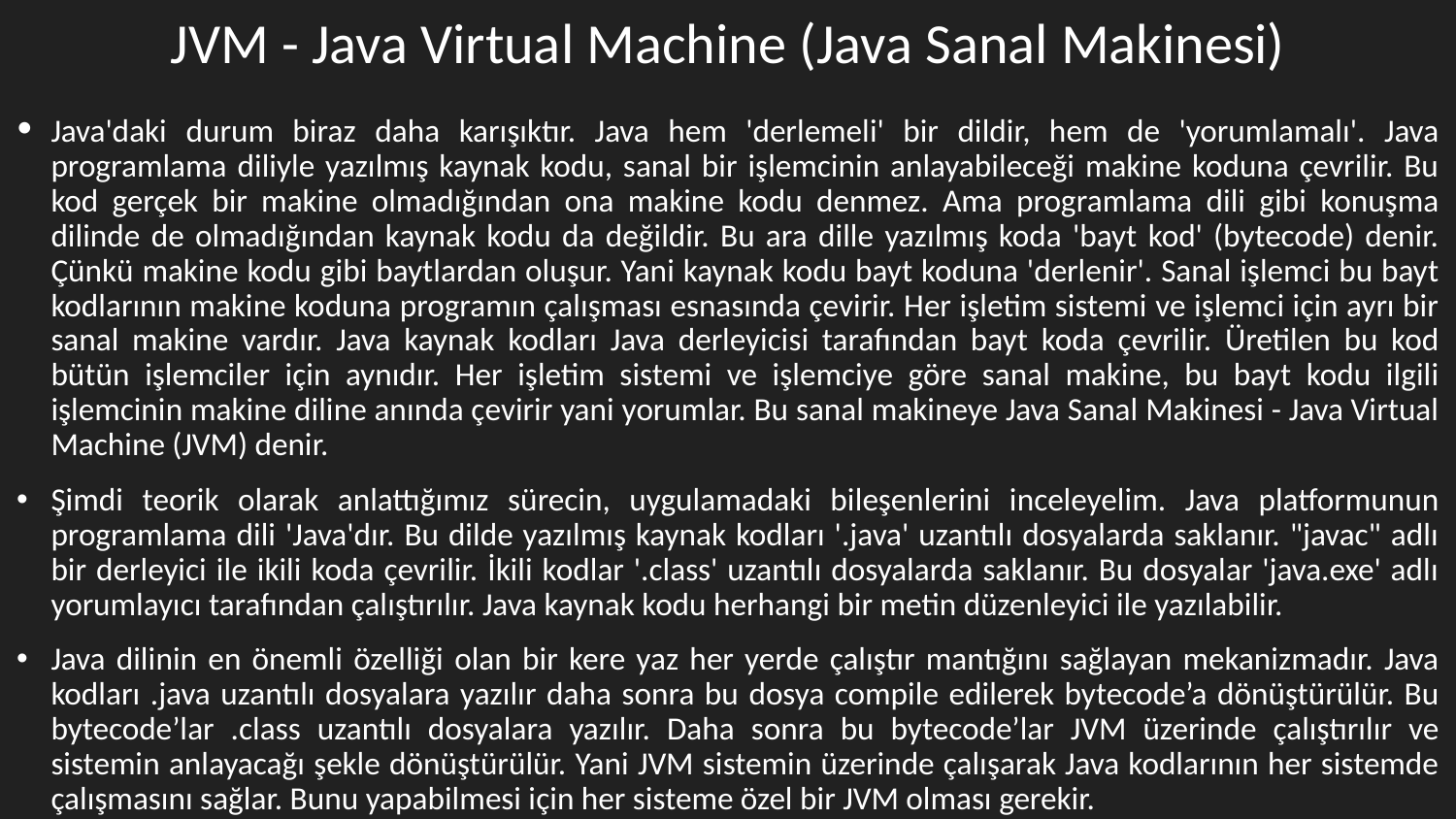

# JVM - Java Virtual Machine (Java Sanal Makinesi)
Java'daki durum biraz daha karışıktır. Java hem 'derlemeli' bir dildir, hem de 'yorumlamalı'. Java programlama diliyle yazılmış kaynak kodu, sanal bir işlemcinin anlayabileceği makine koduna çevrilir. Bu kod gerçek bir makine olmadığından ona makine kodu denmez. Ama programlama dili gibi konuşma dilinde de olmadığından kaynak kodu da değildir. Bu ara dille yazılmış koda 'bayt kod' (bytecode) denir. Çünkü makine kodu gibi baytlardan oluşur. Yani kaynak kodu bayt koduna 'derlenir'. Sanal işlemci bu bayt kodlarının makine koduna programın çalışması esnasında çevirir. Her işletim sistemi ve işlemci için ayrı bir sanal makine vardır. Java kaynak kodları Java derleyicisi tarafından bayt koda çevrilir. Üretilen bu kod bütün işlemciler için aynıdır. Her işletim sistemi ve işlemciye göre sanal makine, bu bayt kodu ilgili işlemcinin makine diline anında çevirir yani yorumlar. Bu sanal makineye Java Sanal Makinesi - Java Virtual Machine (JVM) denir.
Şimdi teorik olarak anlattığımız sürecin, uygulamadaki bileşenlerini inceleyelim. Java platformunun programlama dili 'Java'dır. Bu dilde yazılmış kaynak kodları '.java' uzantılı dosyalarda saklanır. "javac" adlı bir derleyici ile ikili koda çevrilir. İkili kodlar '.class' uzantılı dosyalarda saklanır. Bu dosyalar 'java.exe' adlı yorumlayıcı tarafından çalıştırılır. Java kaynak kodu herhangi bir metin düzenleyici ile yazılabilir.
Java dilinin en önemli özelliği olan bir kere yaz her yerde çalıştır mantığını sağlayan mekanizmadır. Java kodları .java uzantılı dosyalara yazılır daha sonra bu dosya compile edilerek bytecode’a dönüştürülür. Bu bytecode’lar .class uzantılı dosyalara yazılır. Daha sonra bu bytecode’lar JVM üzerinde çalıştırılır ve sistemin anlayacağı şekle dönüştürülür. Yani JVM sistemin üzerinde çalışarak Java kodlarının her sistemde çalışmasını sağlar. Bunu yapabilmesi için her sisteme özel bir JVM olması gerekir.